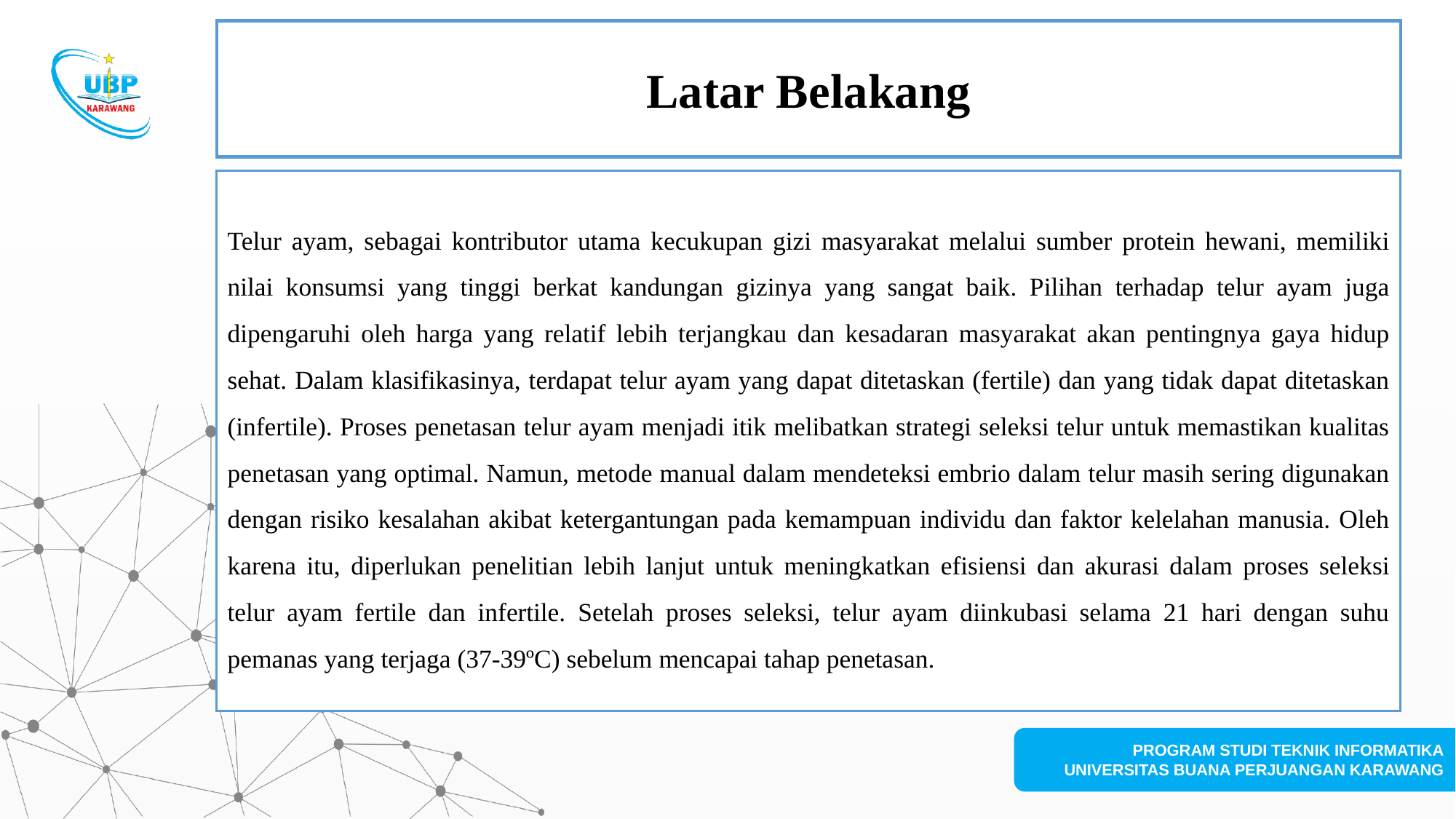

Latar Belakang
Telur ayam, sebagai kontributor utama kecukupan gizi masyarakat melalui sumber protein hewani, memiliki nilai konsumsi yang tinggi berkat kandungan gizinya yang sangat baik. Pilihan terhadap telur ayam juga dipengaruhi oleh harga yang relatif lebih terjangkau dan kesadaran masyarakat akan pentingnya gaya hidup sehat. Dalam klasifikasinya, terdapat telur ayam yang dapat ditetaskan (fertile) dan yang tidak dapat ditetaskan (infertile). Proses penetasan telur ayam menjadi itik melibatkan strategi seleksi telur untuk memastikan kualitas penetasan yang optimal. Namun, metode manual dalam mendeteksi embrio dalam telur masih sering digunakan dengan risiko kesalahan akibat ketergantungan pada kemampuan individu dan faktor kelelahan manusia. Oleh karena itu, diperlukan penelitian lebih lanjut untuk meningkatkan efisiensi dan akurasi dalam proses seleksi telur ayam fertile dan infertile. Setelah proses seleksi, telur ayam diinkubasi selama 21 hari dengan suhu pemanas yang terjaga (37-39ºC) sebelum mencapai tahap penetasan.